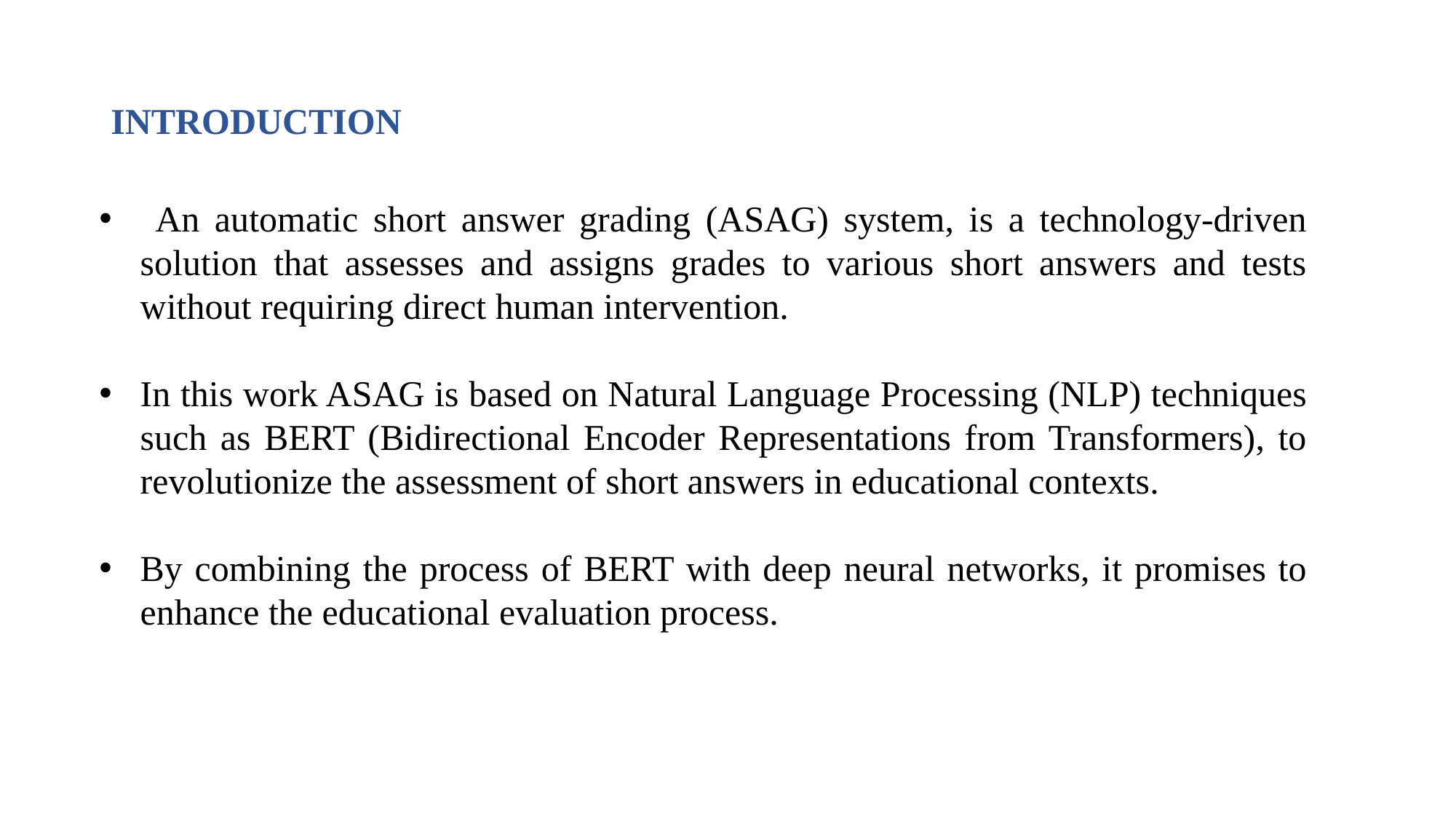

# INTRODUCTION
 An automatic short answer grading (ASAG) system, is a technology-driven solution that assesses and assigns grades to various short answers and tests without requiring direct human intervention.

In this work ASAG is based on Natural Language Processing (NLP) techniques such as BERT (Bidirectional Encoder Representations from Transformers), to revolutionize the assessment of short answers in educational contexts.

By combining the process of BERT with deep neural networks, it promises to enhance the educational evaluation process.